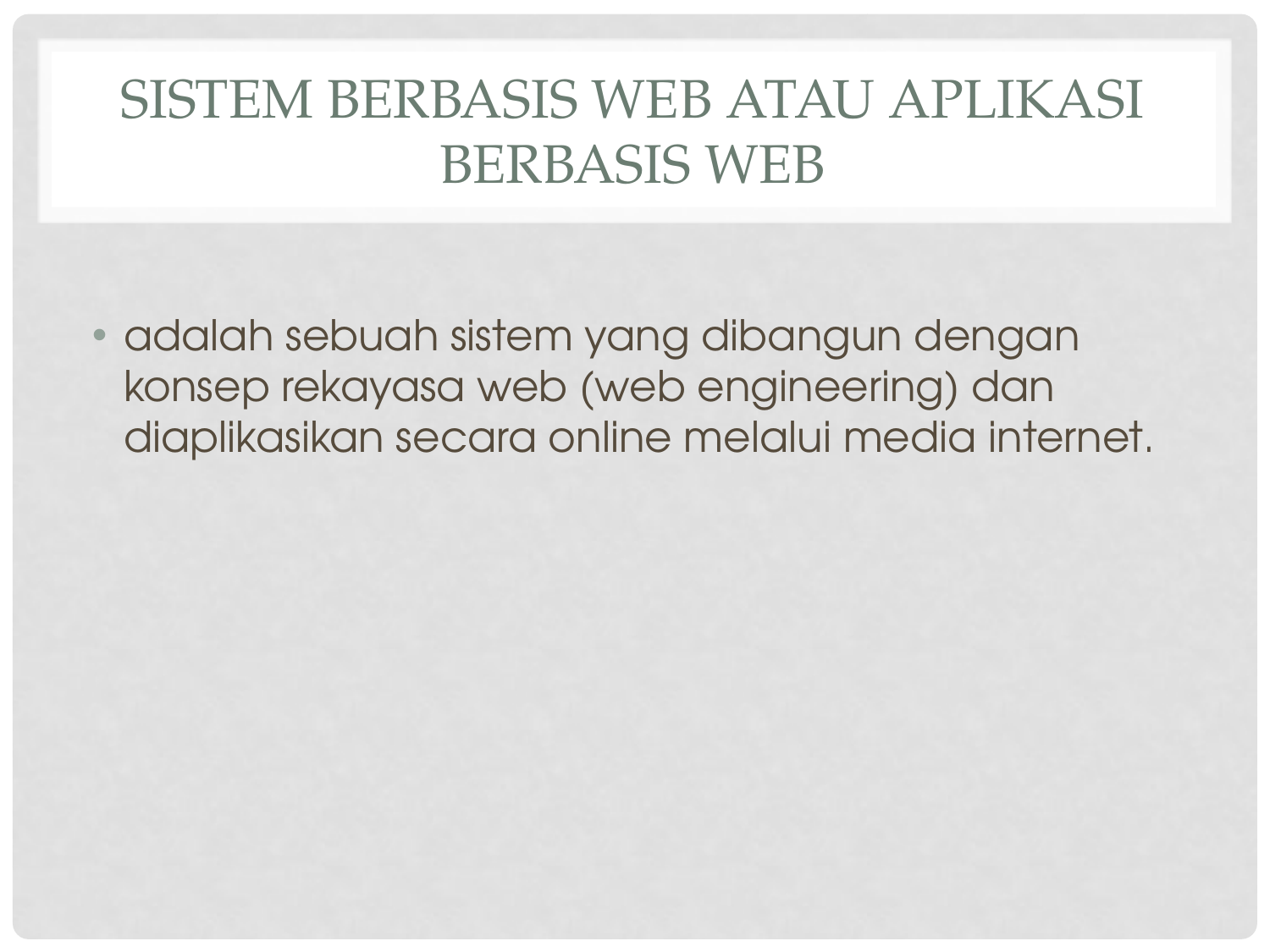

# Sistem Berbasis Web atau Aplikasi Berbasis Web

adalah sebuah sistem yang dibangun dengan konsep rekayasa web (web engineering) dan diaplikasikan secara online melalui media internet.